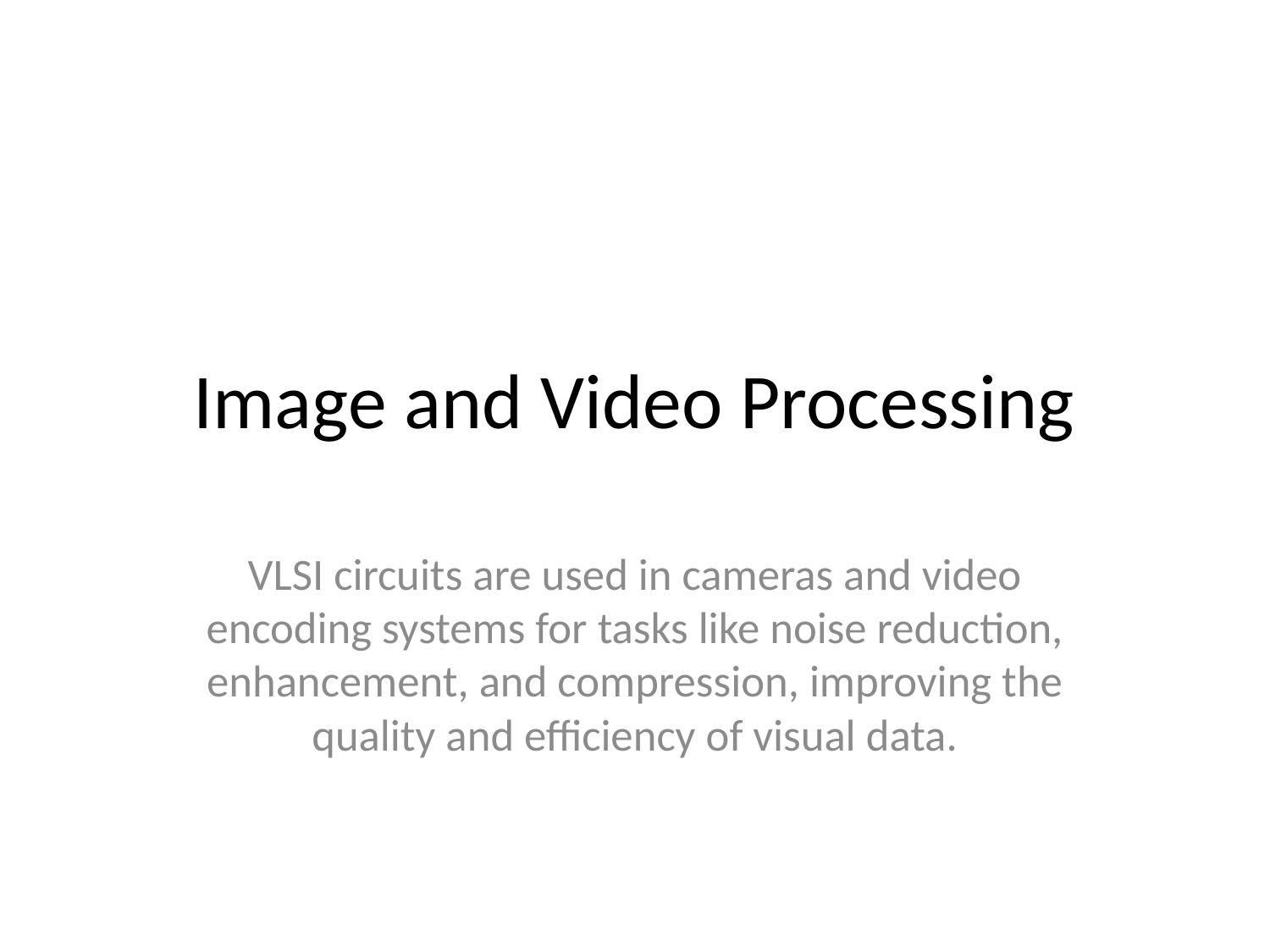

# Image and Video Processing
VLSI circuits are used in cameras and video encoding systems for tasks like noise reduction, enhancement, and compression, improving the quality and efficiency of visual data.